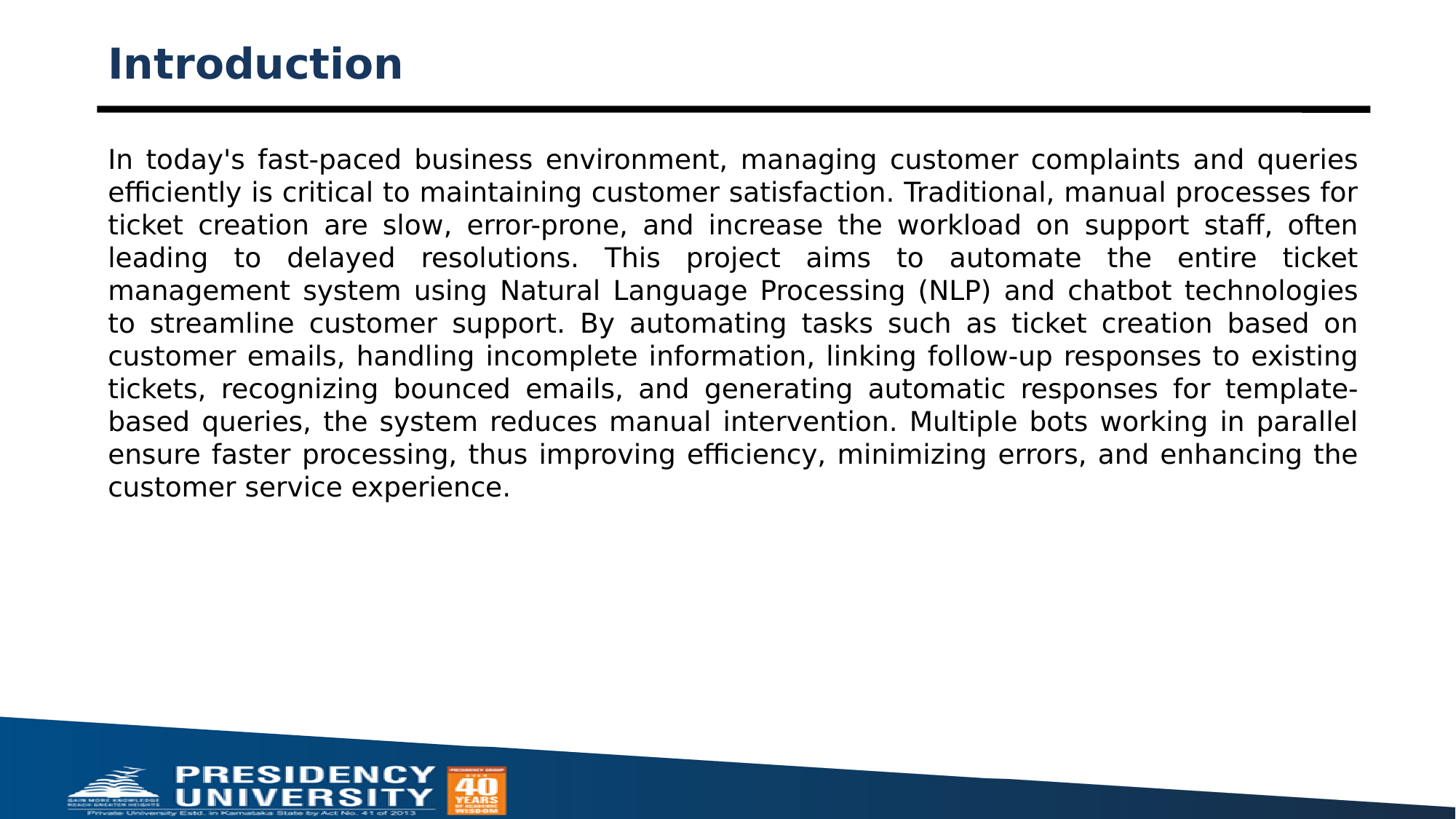

# Introduction
In today's fast-paced business environment, managing customer complaints and queries efficiently is critical to maintaining customer satisfaction. Traditional, manual processes for ticket creation are slow, error-prone, and increase the workload on support staff, often leading to delayed resolutions. This project aims to automate the entire ticket management system using Natural Language Processing (NLP) and chatbot technologies to streamline customer support. By automating tasks such as ticket creation based on customer emails, handling incomplete information, linking follow-up responses to existing tickets, recognizing bounced emails, and generating automatic responses for template-based queries, the system reduces manual intervention. Multiple bots working in parallel ensure faster processing, thus improving efficiency, minimizing errors, and enhancing the customer service experience.